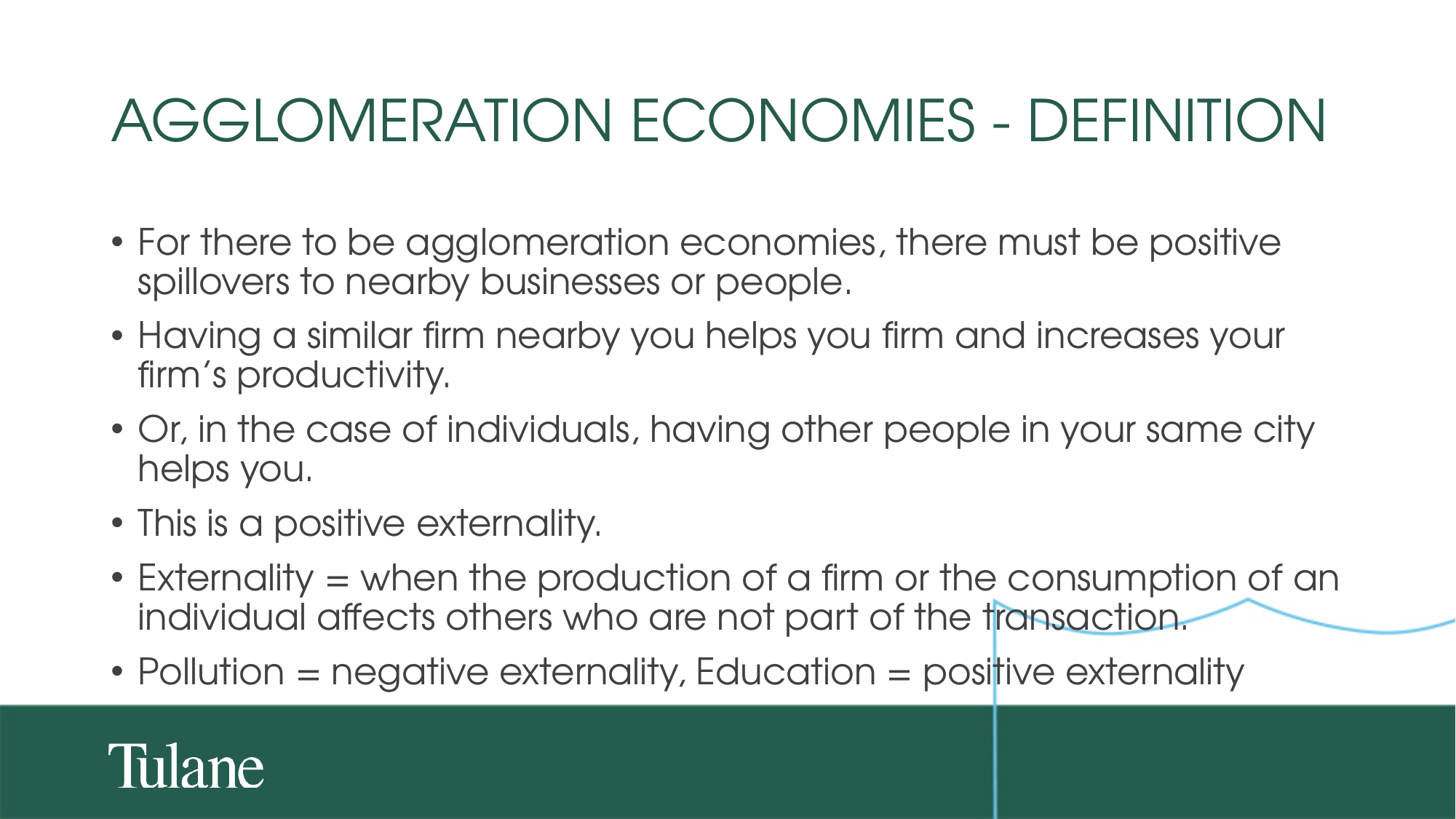

# Agglomeration Economies - Definition
For there to be agglomeration economies, there must be positive spillovers to nearby businesses or people.
Having a similar firm nearby you helps you firm and increases your firm’s productivity.
Or, in the case of individuals, having other people in your same city helps you.
This is a positive externality.
Externality = when the production of a firm or the consumption of an individual affects others who are not part of the transaction.
Pollution = negative externality, Education = positive externality